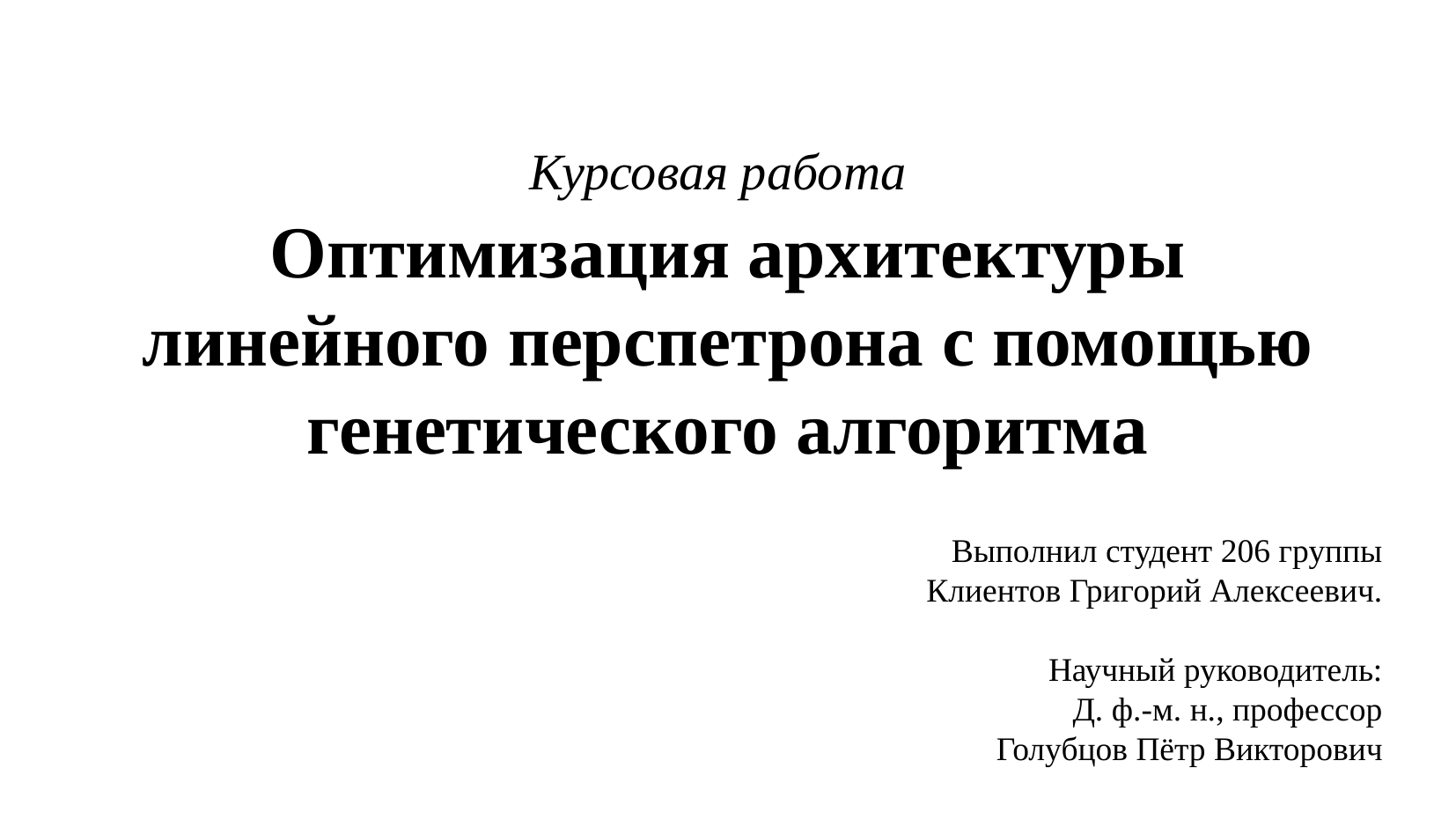

# Курсовая работа Оптимизация архитектуры линейного перспетрона с помощью генетического алгоритма

Выполнил студент 206 группы
Клиентов Григорий Алексеевич.

Научный руководитель:
Д. ф.-м. н., профессор
Голубцов Пётр Викторович